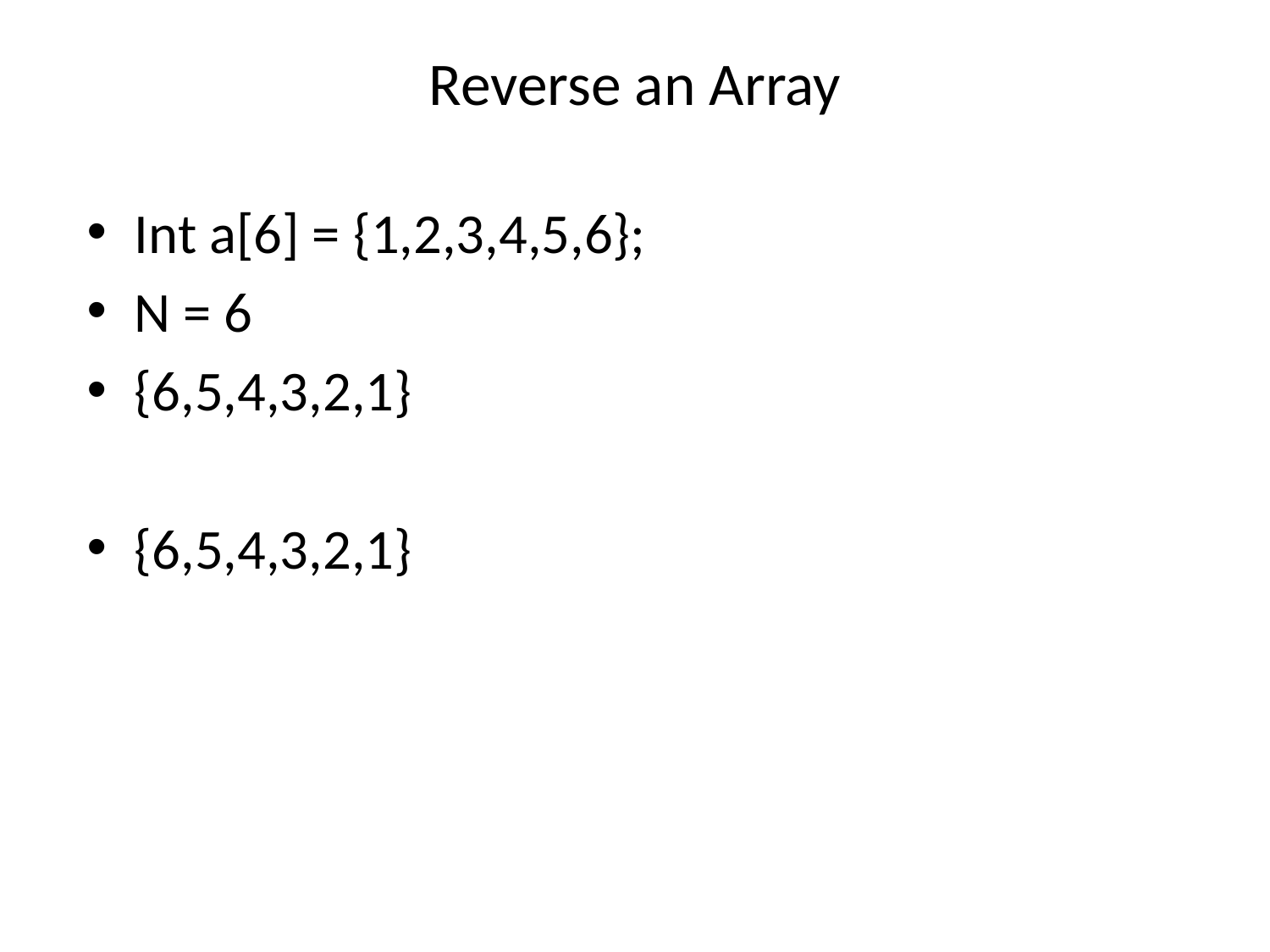

# Reverse an Array
Int a[6] = {1,2,3,4,5,6};
N = 6
{6,5,4,3,2,1}

{6,5,4,3,2,1}